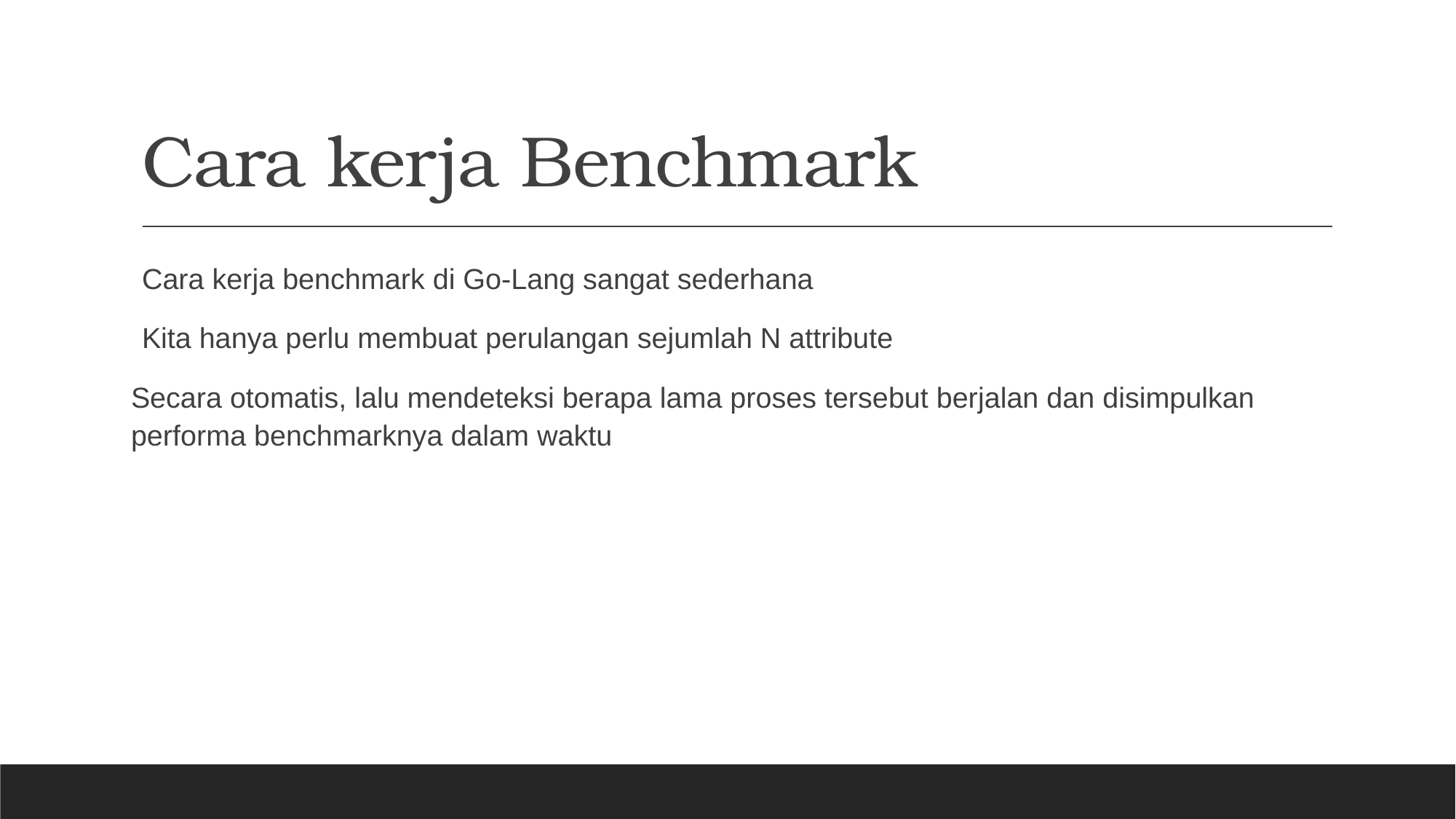

# Cara kerja Benchmark
Cara kerja benchmark di Go-Lang sangat sederhana
Kita hanya perlu membuat perulangan sejumlah N attribute
Secara otomatis, lalu mendeteksi berapa lama proses tersebut berjalan dan disimpulkan performa benchmarknya dalam waktu